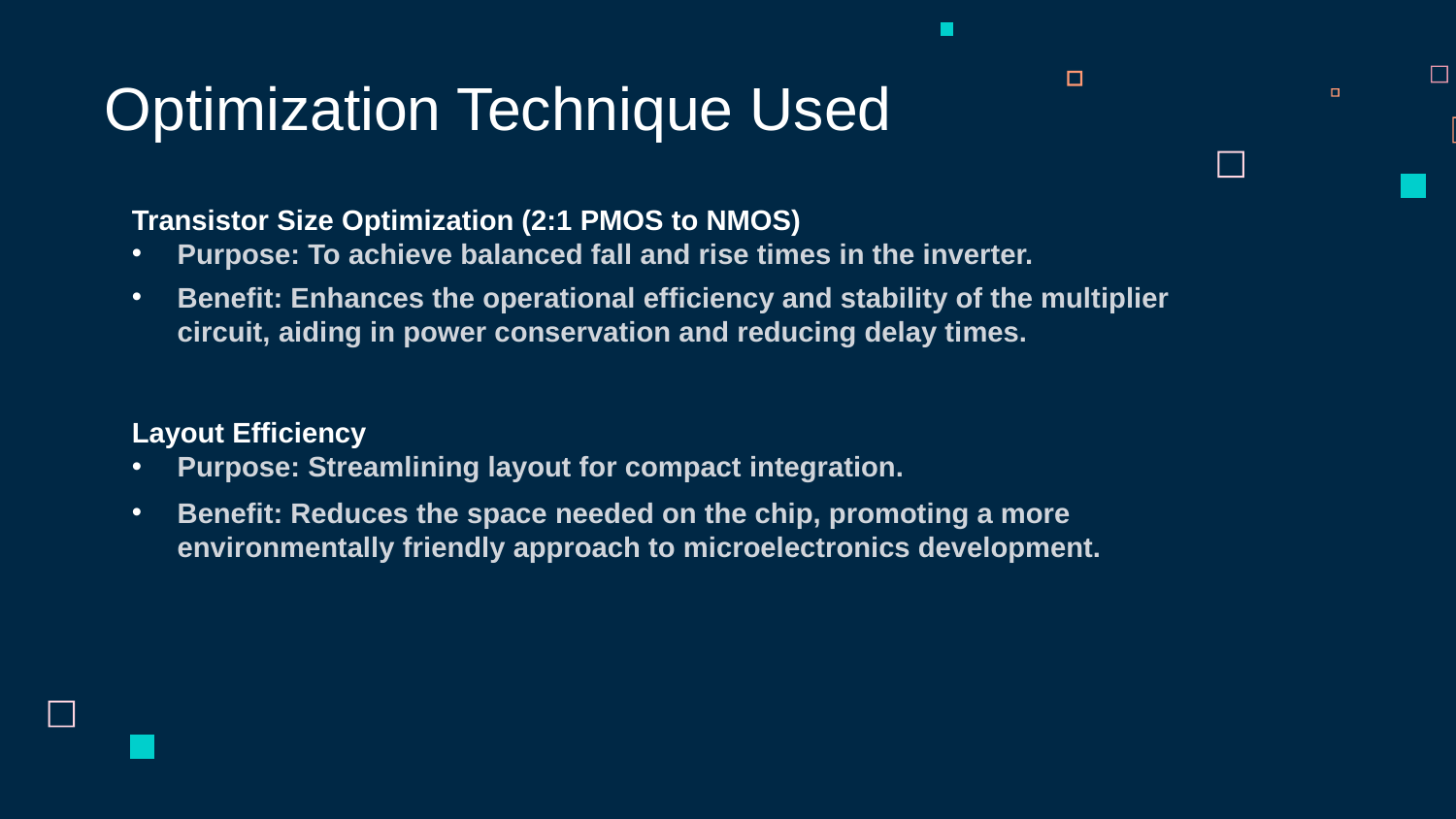

Optimization Technique Used
Transistor Size Optimization (2:1 PMOS to NMOS)
Purpose: To achieve balanced fall and rise times in the inverter.

Benefit: Enhances the operational efficiency and stability of the multiplier circuit, aiding in power conservation and reducing delay times.

Layout Efficiency
Purpose: Streamlining layout for compact integration.

Benefit: Reduces the space needed on the chip, promoting a more environmentally friendly approach to microelectronics development.